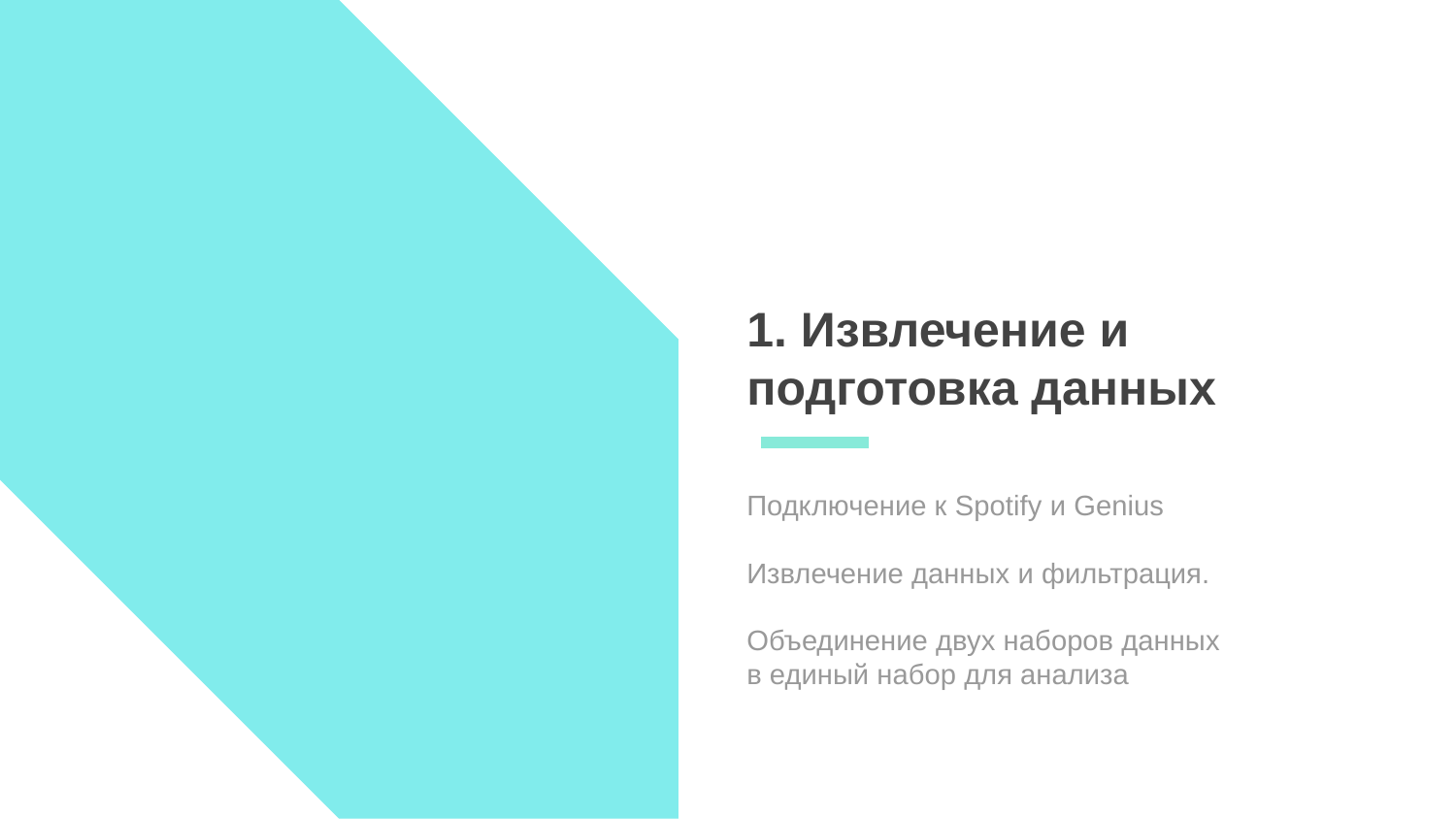

# 1. Извлечение и подготовка данных
Подключение к Spotify и Genius

Извлечение данных и фильтрация.

Объединение двух наборов данных в единый набор для анализа